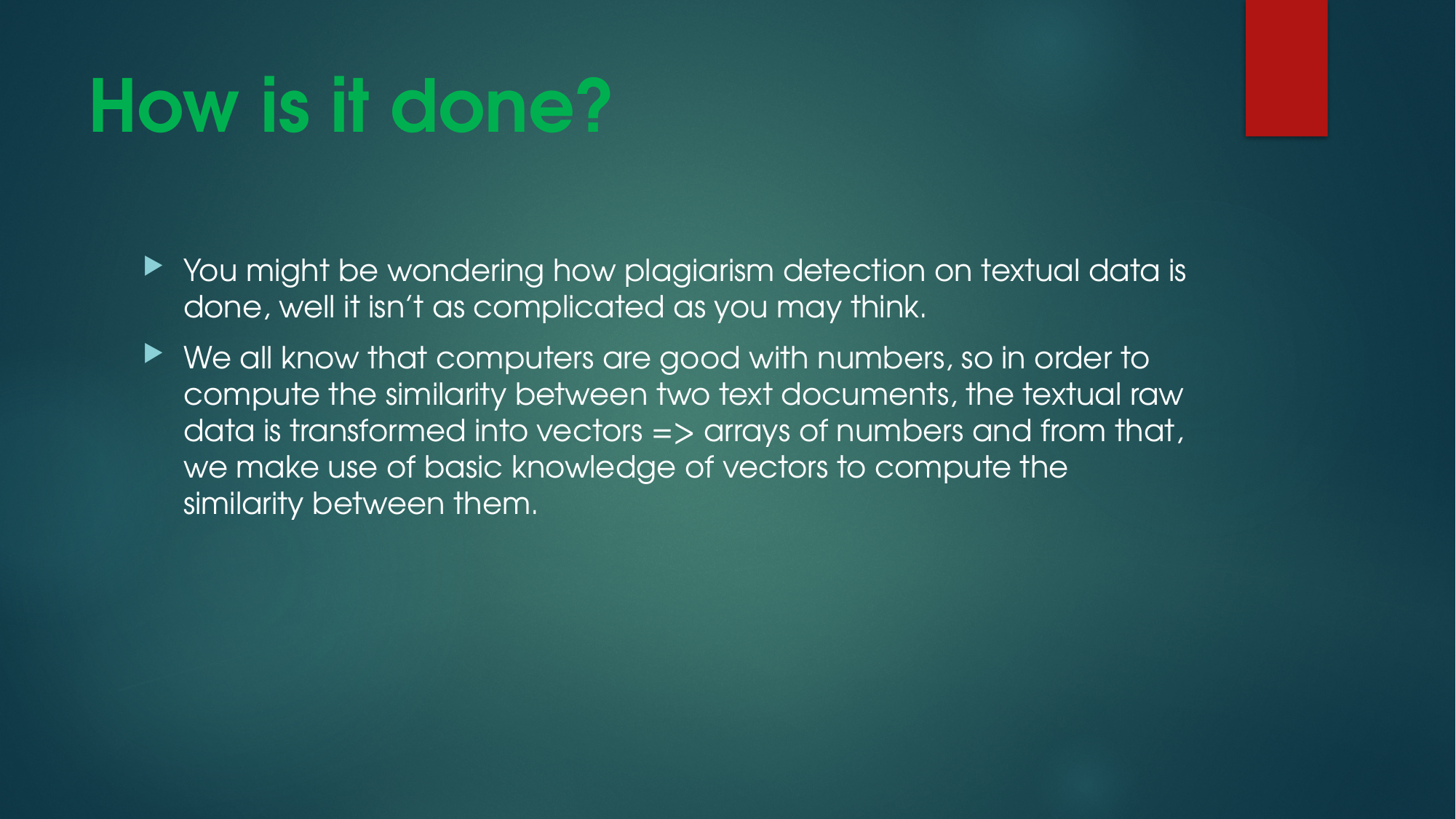

# How is it done?
You might be wondering how plagiarism detection on textual data is done, well it isn’t as complicated as you may think.
We all know that computers are good with numbers, so in order to compute the similarity between two text documents, the textual raw data is transformed into vectors => arrays of numbers and from that, we make use of basic knowledge of vectors to compute the similarity between them.